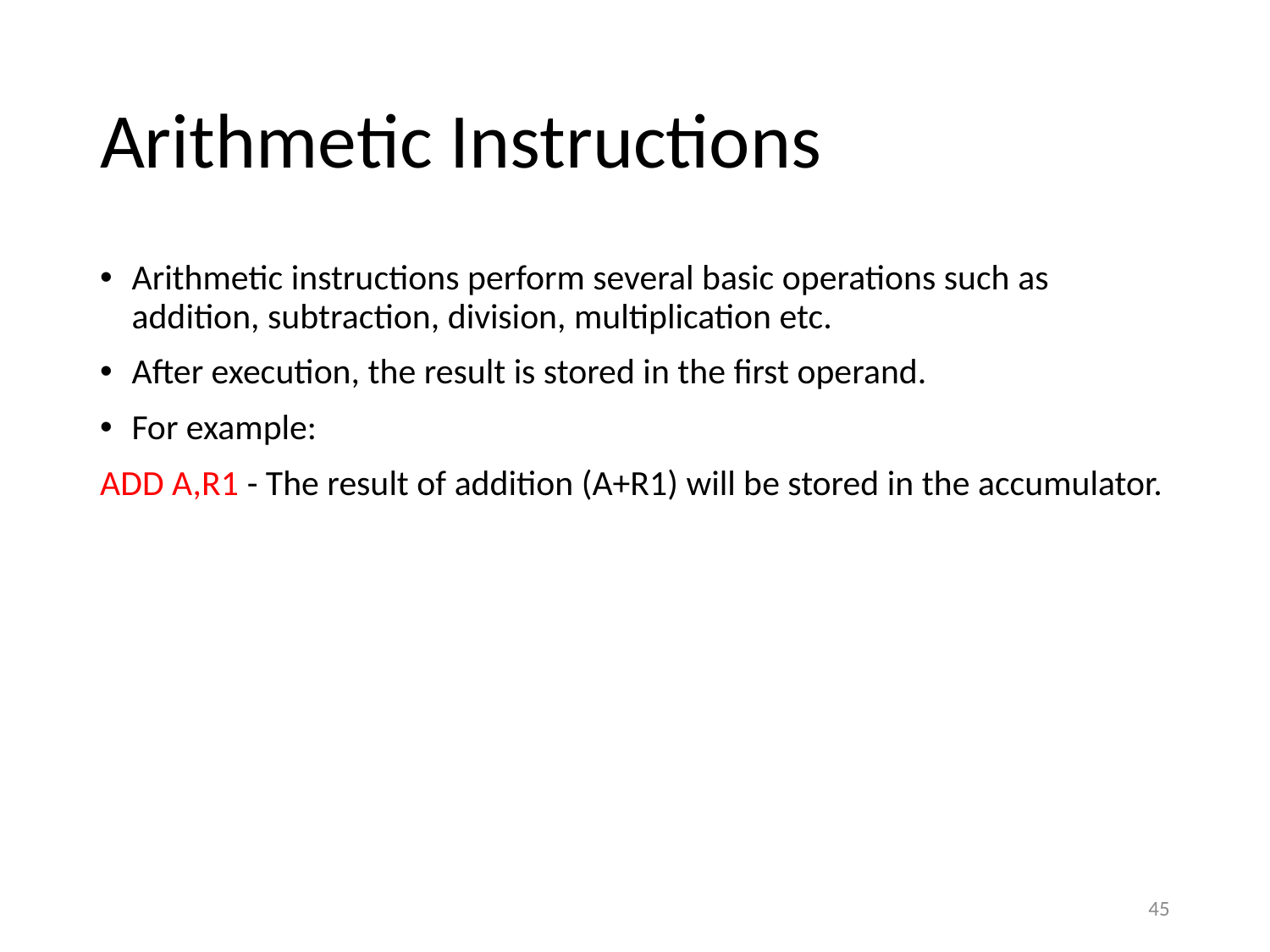

# Arithmetic Instructions
Arithmetic instructions perform several basic operations such as addition, subtraction, division, multiplication etc.
After execution, the result is stored in the first operand.
For example:
ADD A,R1 - The result of addition (A+R1) will be stored in the accumulator.
45